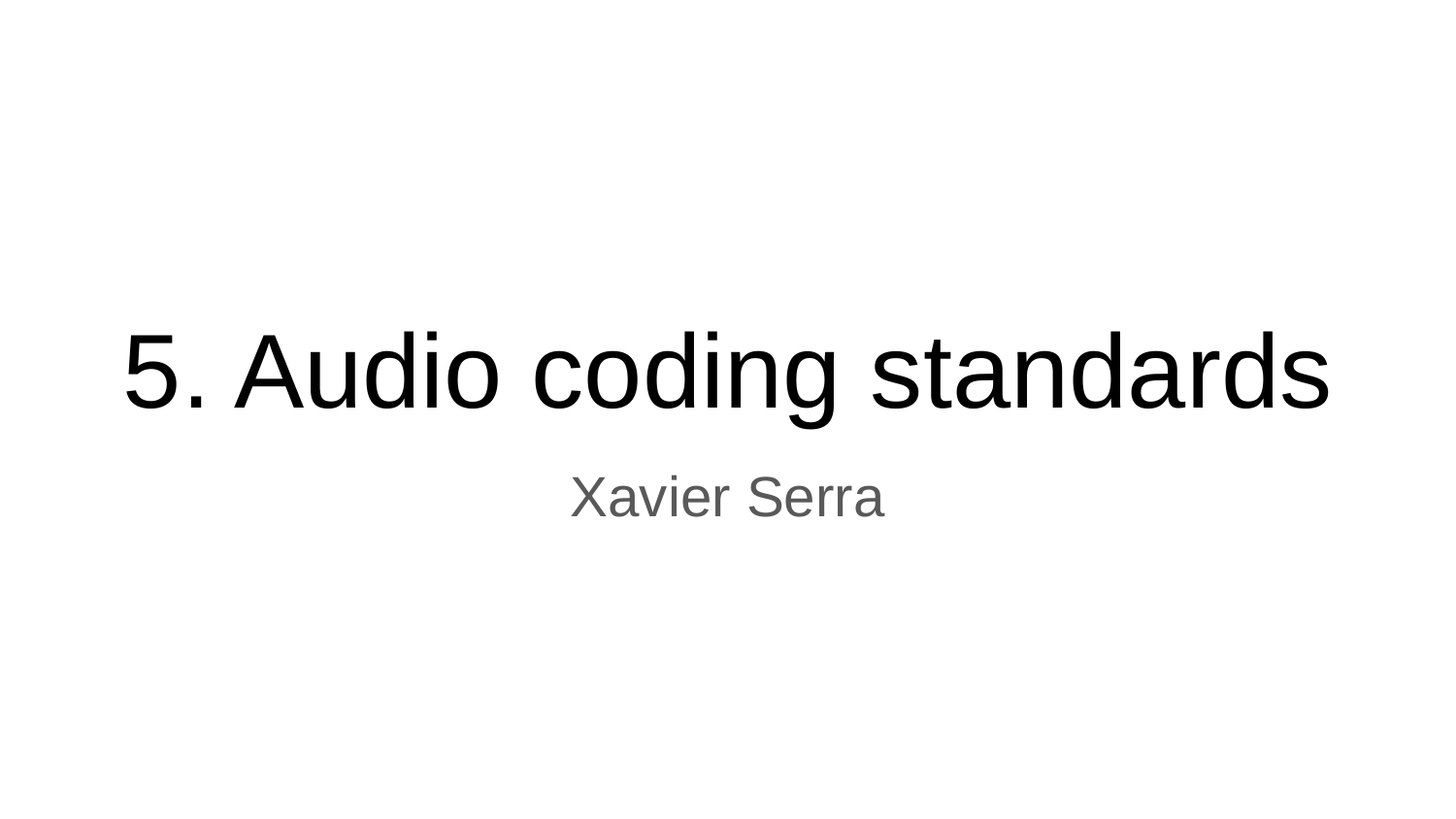

# 5. Audio coding standards
Xavier Serra